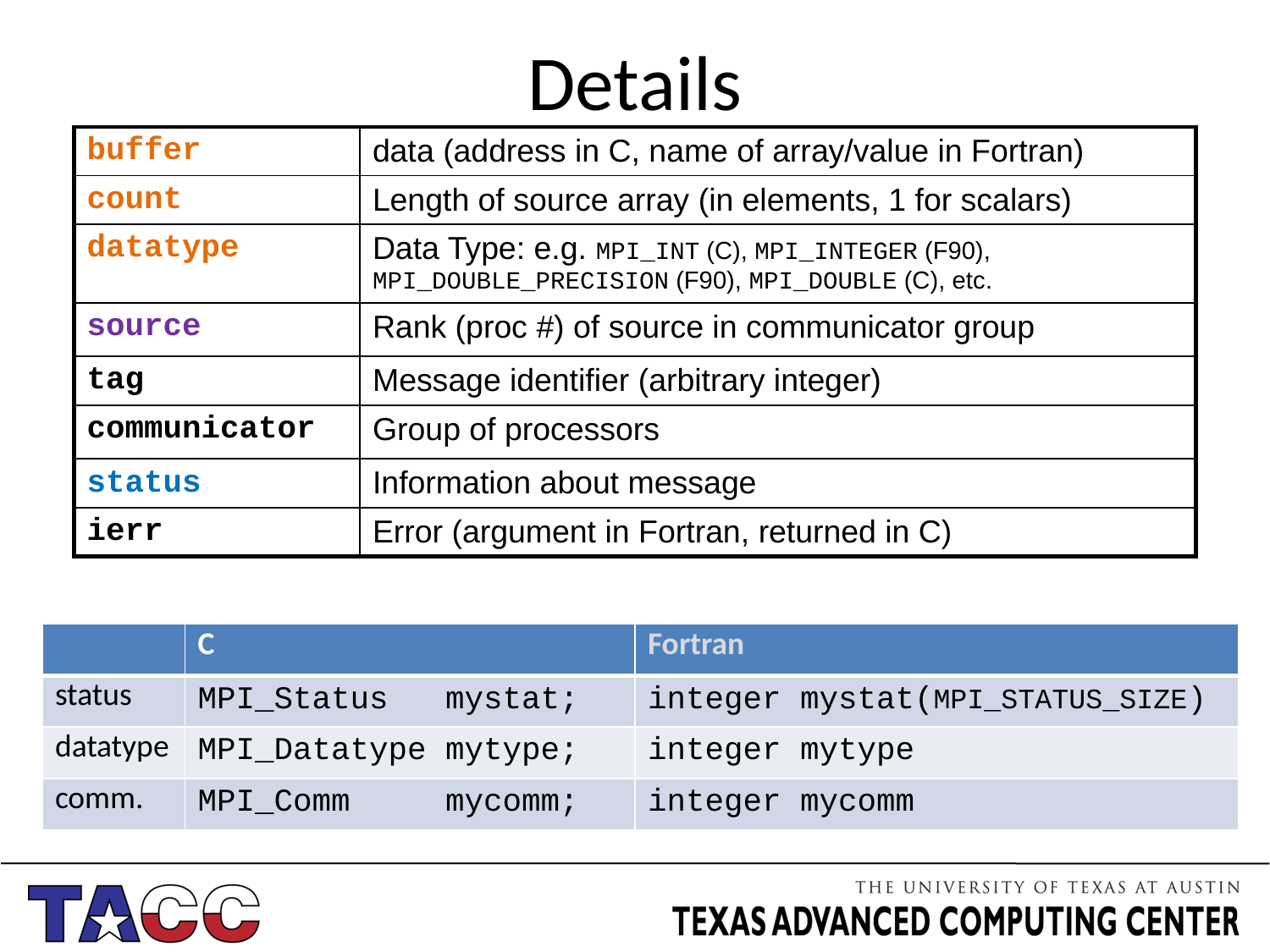

# Details
| buffer | data (address in C, name of array/value in Fortran) |
| --- | --- |
| count | Length of source array (in elements, 1 for scalars) |
| datatype | Data Type: e.g. MPI\_INT (C), MPI\_INTEGER (F90), MPI\_DOUBLE\_PRECISION (F90), MPI\_DOUBLE (C), etc. |
| source | Rank (proc #) of source in communicator group |
| tag | Message identifier (arbitrary integer) |
| communicator | Group of processors |
| status | Information about message |
| ierr | Error (argument in Fortran, returned in C) |
|  | C | Fortran |
| --- | --- | --- |
| status | MPI\_Status mystat; | integer mystat(MPI\_STATUS\_SIZE) |
| datatype | MPI\_Datatype mytype; | integer mytype |
| comm. | MPI\_Comm mycomm; | integer mycomm |